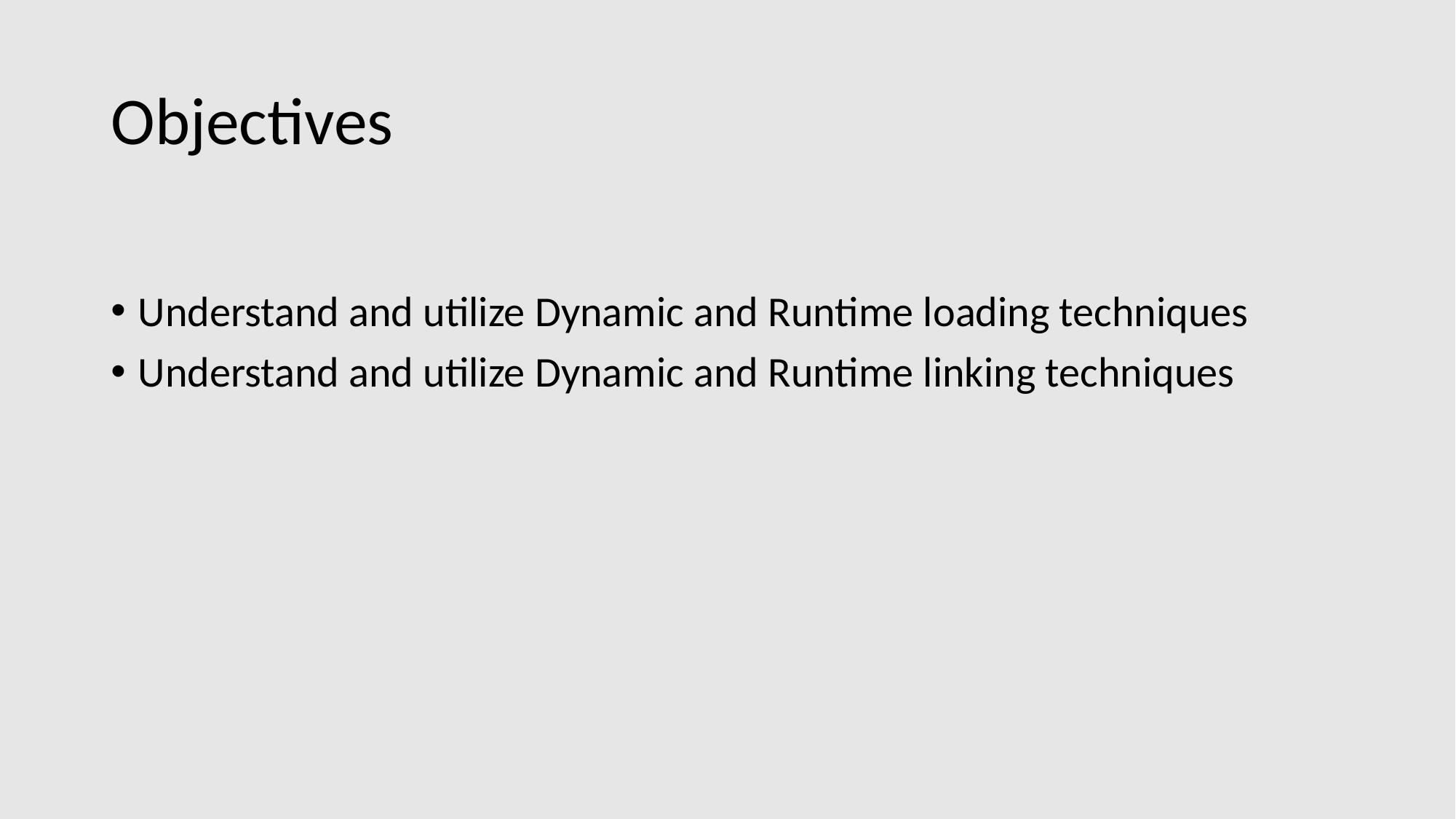

# Objectives

Understand and utilize Dynamic and Runtime loading techniques
Understand and utilize Dynamic and Runtime linking techniques